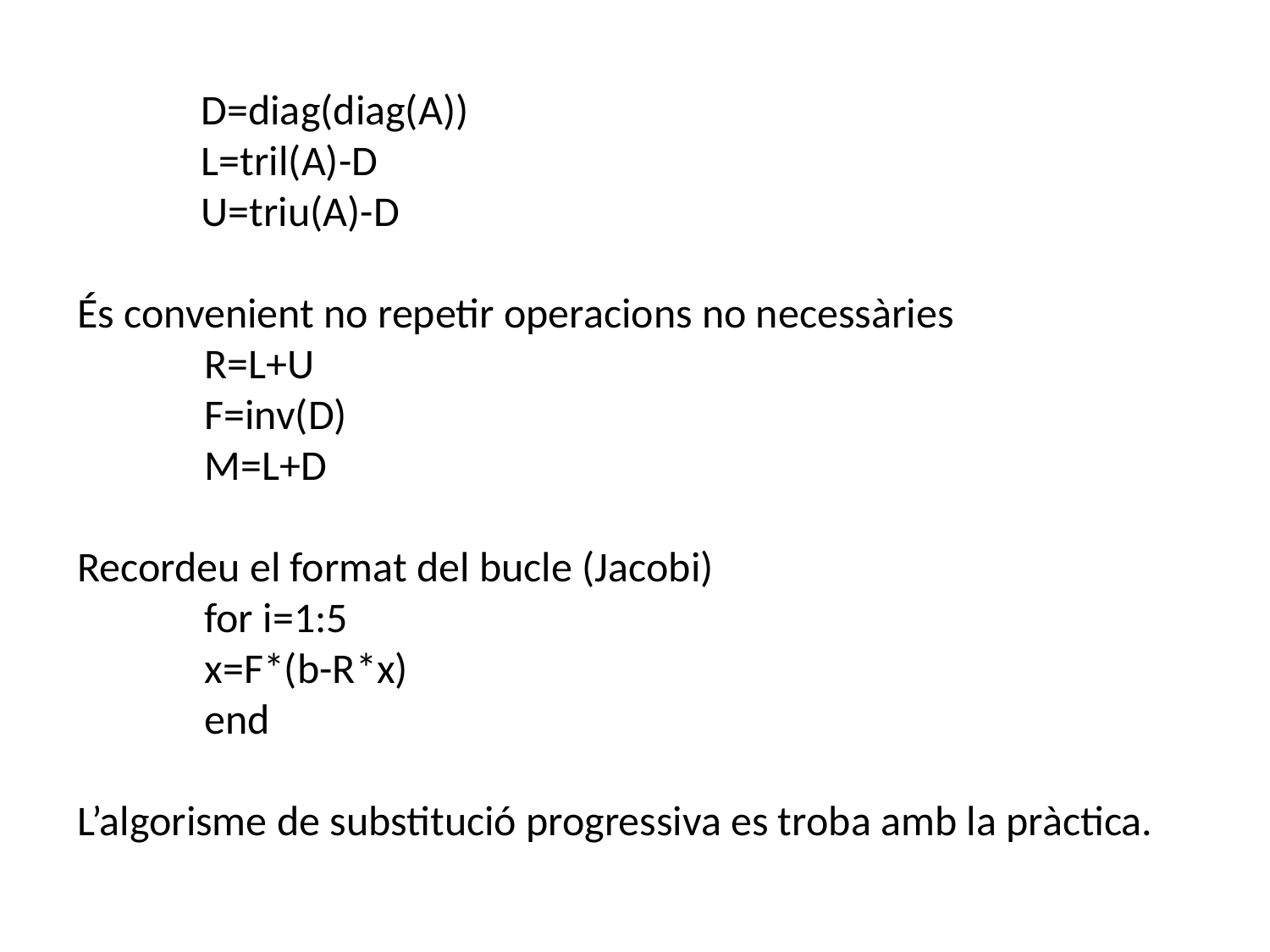

D=diag(diag(A))
             L=tril(A)-D
             U=triu(A)-D

És convenient no repetir operacions no necessàries
	R=L+U
	F=inv(D)
	M=L+D

Recordeu el format del bucle (Jacobi)
	for i=1:5
	x=F*(b-R*x)
	end

L’algorisme de substitució progressiva es troba amb la pràctica.